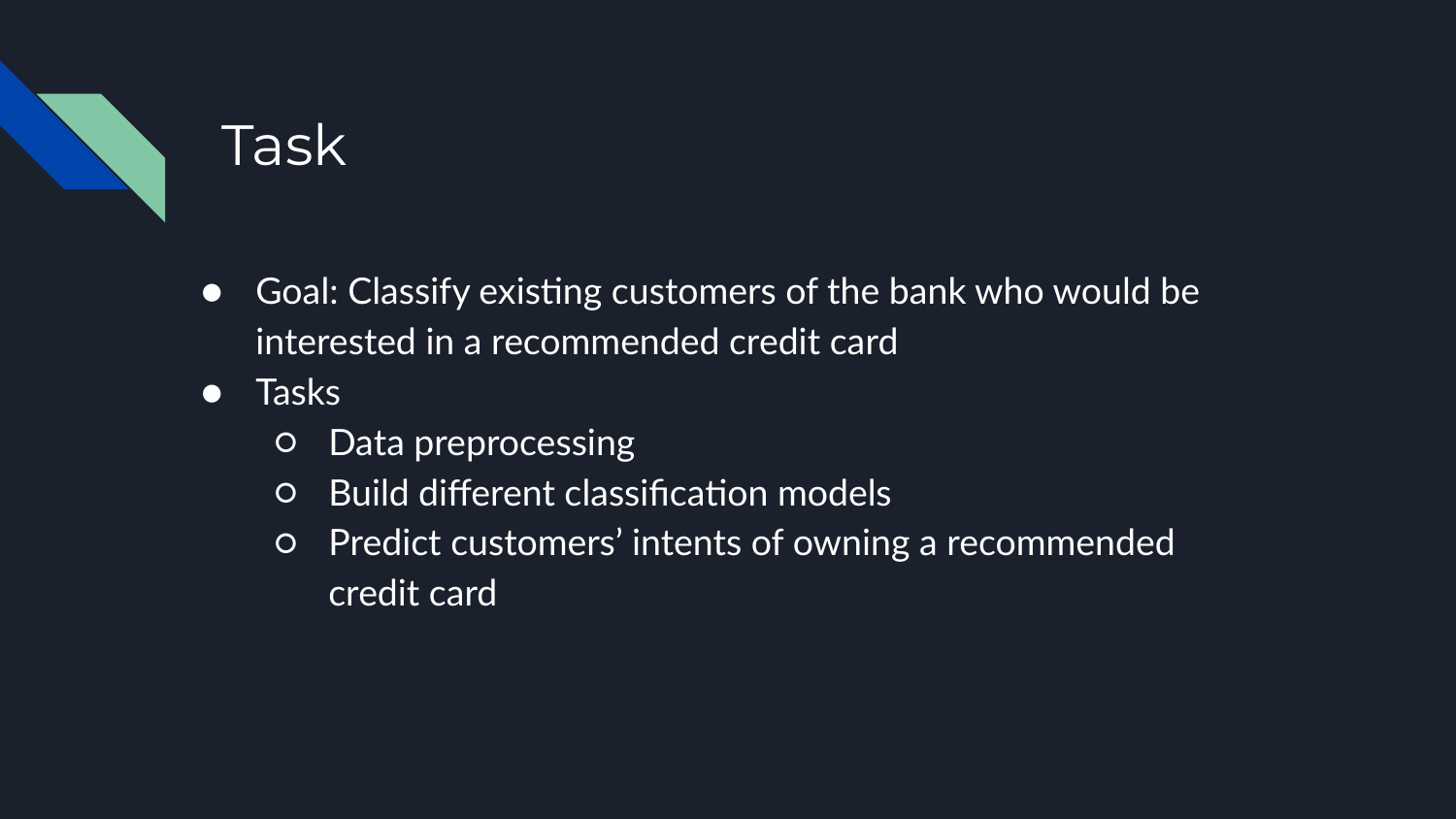

# Task
Goal: Classify existing customers of the bank who would be interested in a recommended credit card
Tasks
Data preprocessing
Build different classification models
Predict customers’ intents of owning a recommended credit card